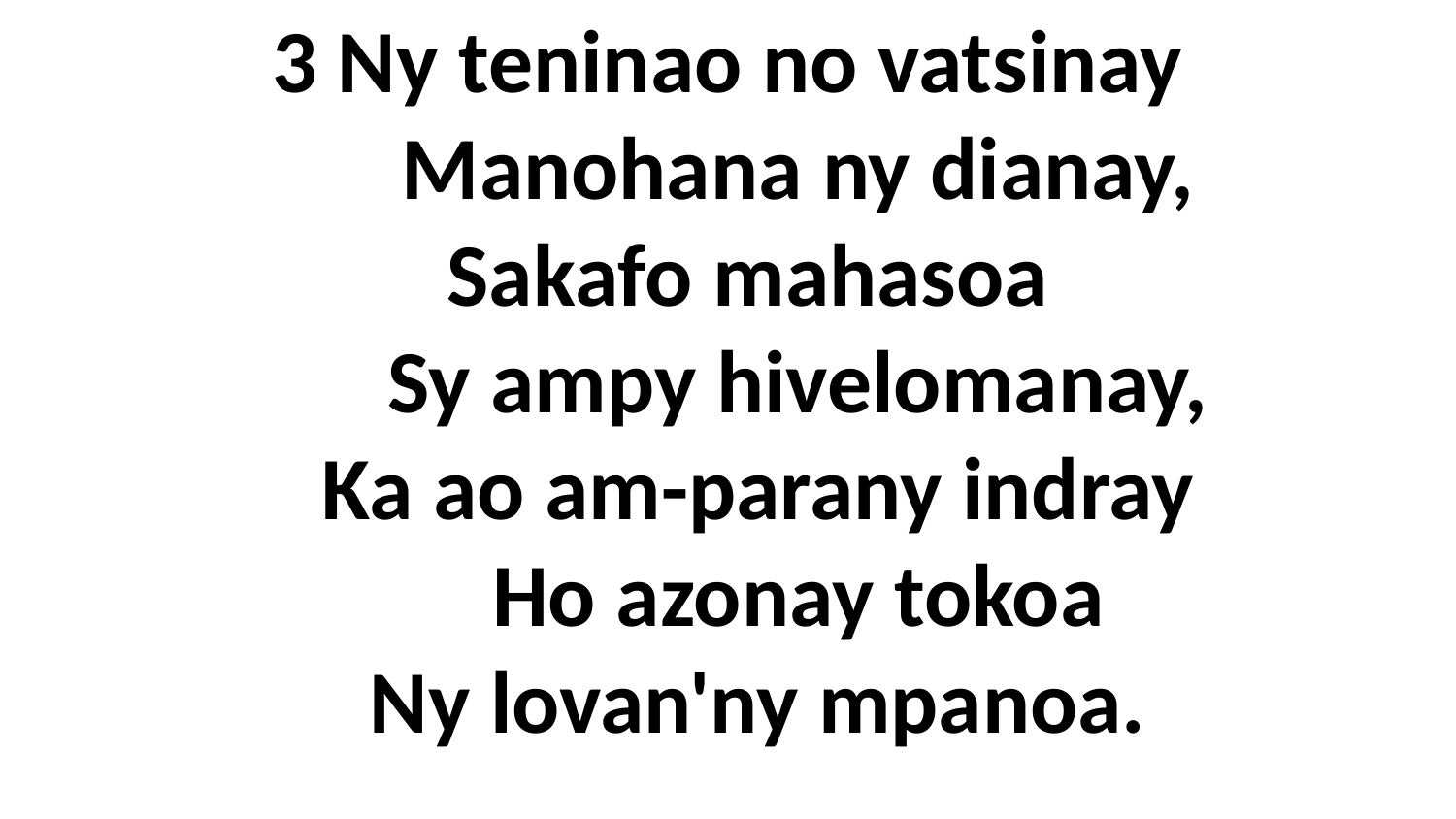

3 Ny teninao no vatsinay
       Manohana ny dianay,
   Sakafo mahasoa
       Sy ampy hivelomanay,
   Ka ao am-parany indray
       Ho azonay tokoa
   Ny lovan'ny mpanoa.